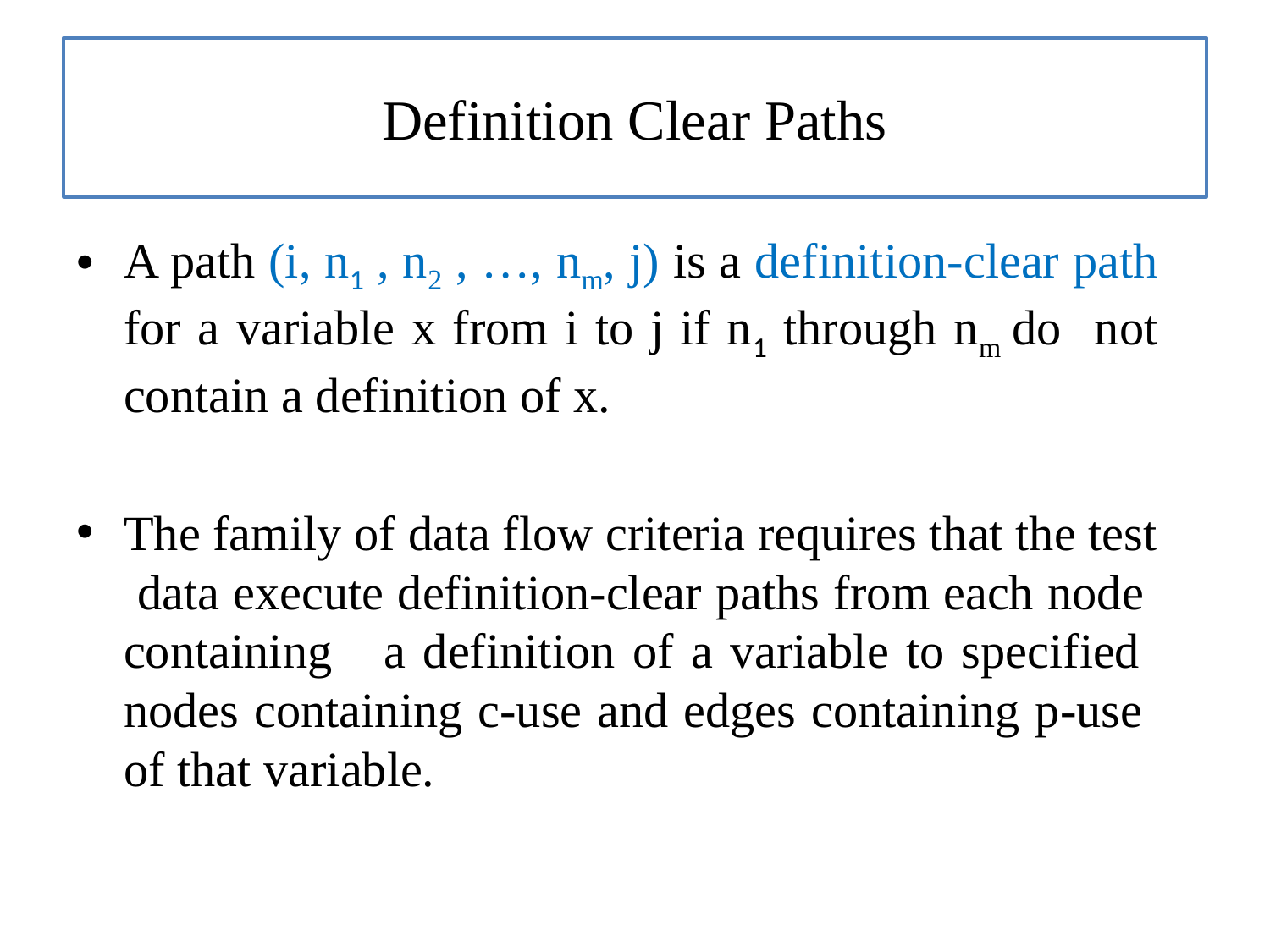

# Definition Clear Paths
A path (i, n1 , n2 , …, nm, j) is a definition-clear path for a variable x from i to j if n1 through nm do  not contain a definition of x.

The family of data flow criteria requires that the test  data execute definition-clear paths from each node  containing   a definition of a variable to specified  nodes containing c-use and edges containing p-use  of that variable.